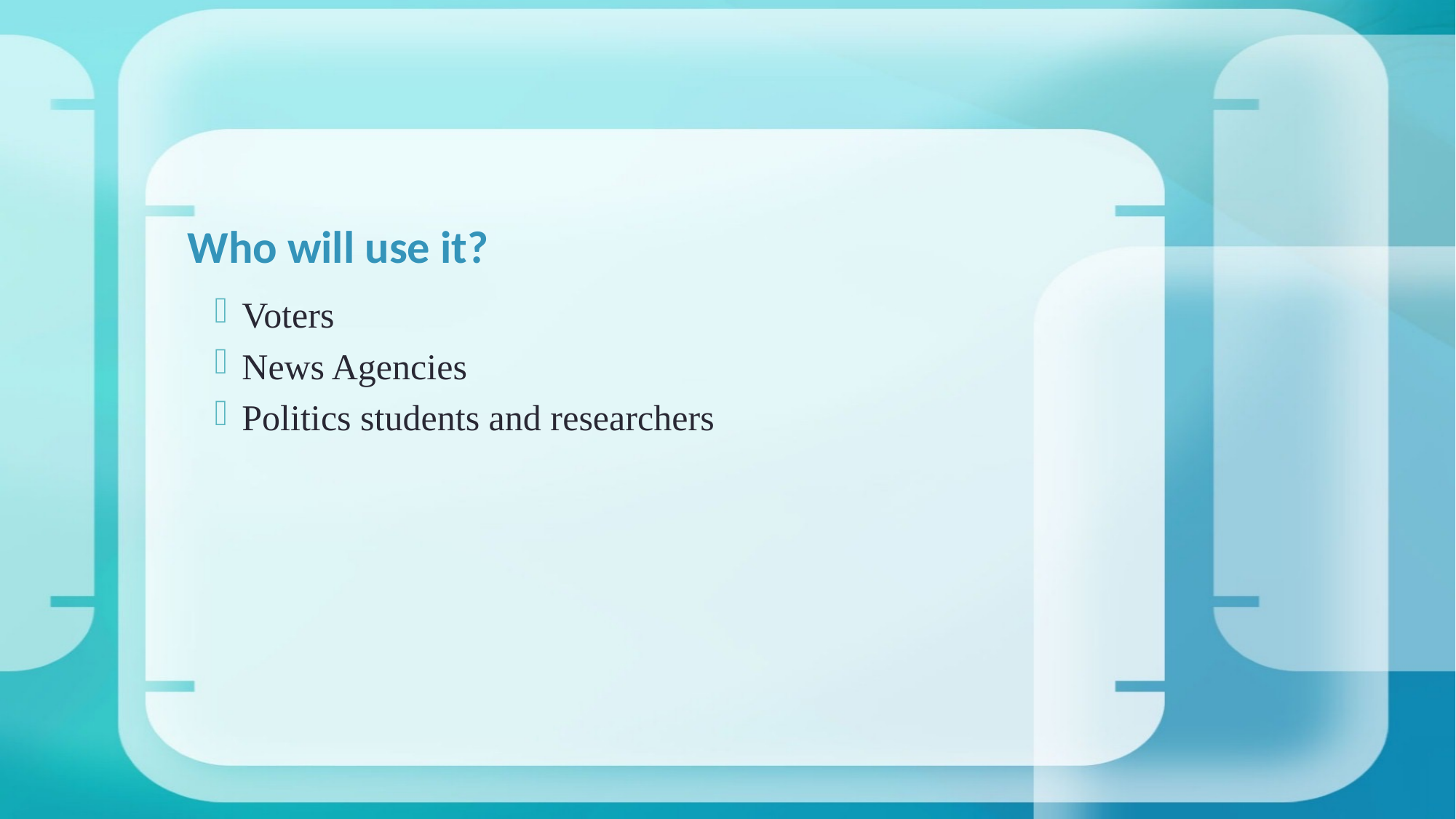

# Who will use it?
Voters
News Agencies
Politics students and researchers